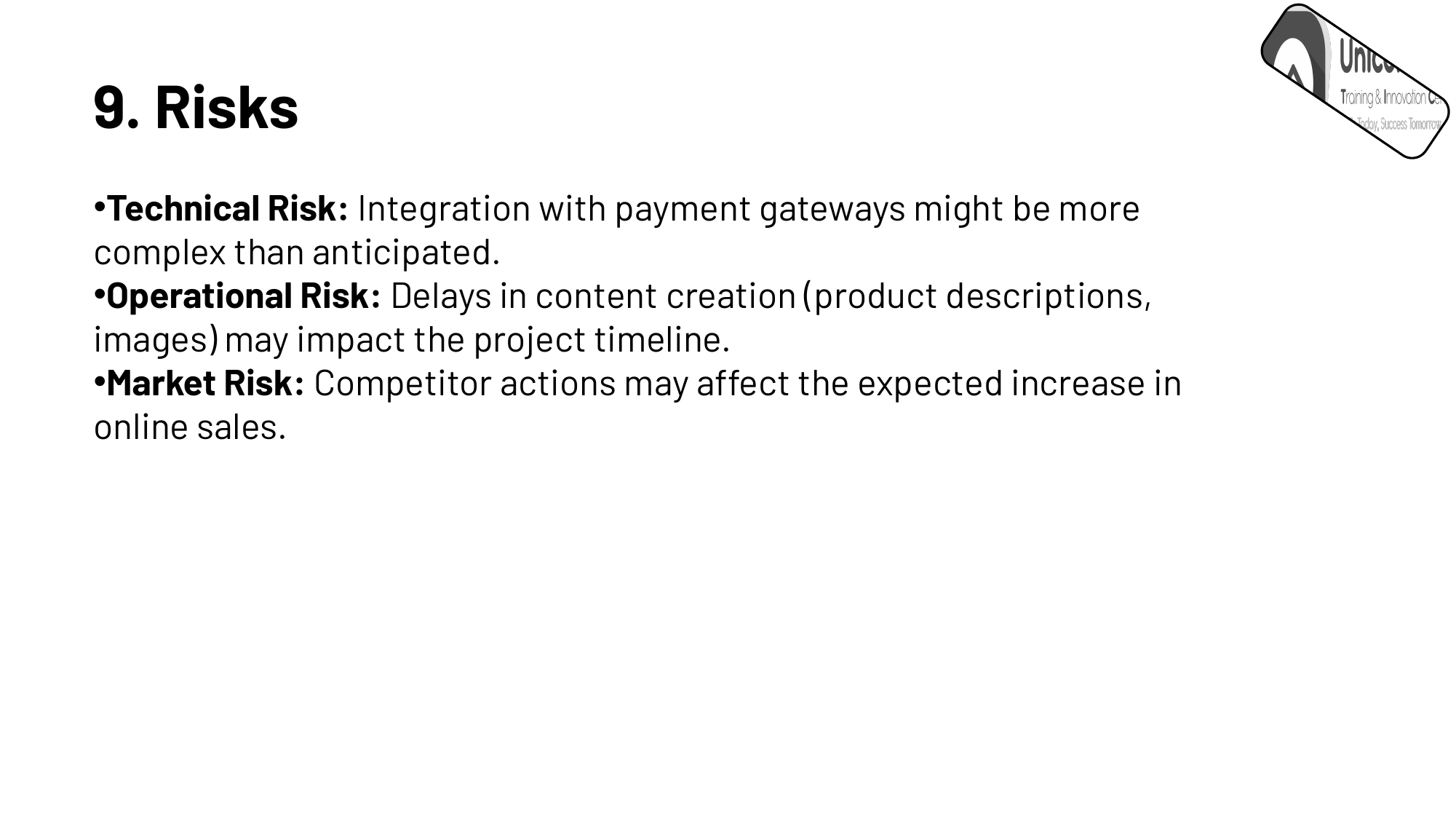

9. Risks

Technical Risk: Integration with payment gateways might be more complex than anticipated.
Operational Risk: Delays in content creation (product descriptions, images) may impact the project timeline.
Market Risk: Competitor actions may affect the expected increase in online sales.